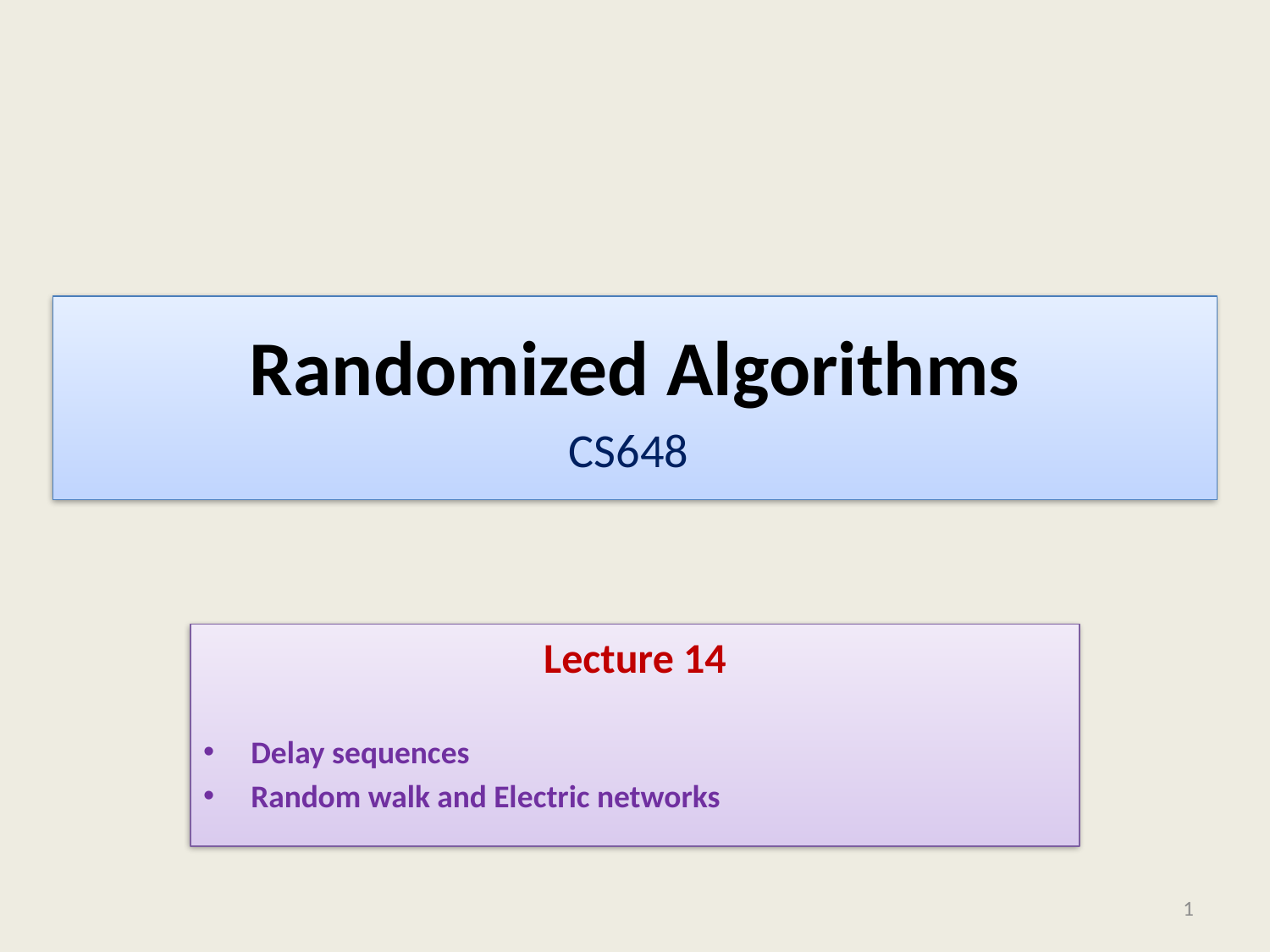

# Randomized Algorithms CS648
Lecture 14

Delay sequences
Random walk and Electric networks

1